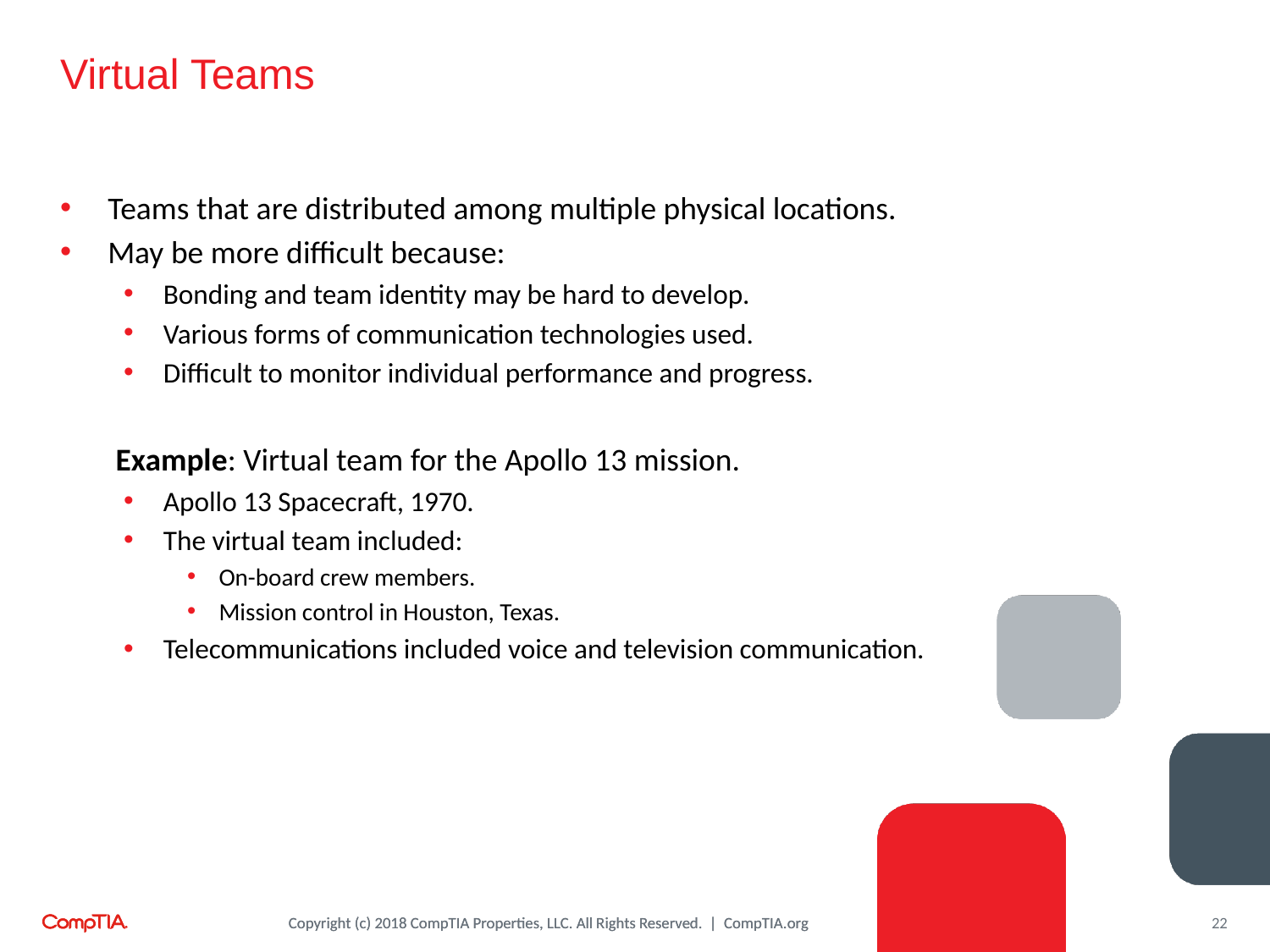

# Virtual Teams
Teams that are distributed among multiple physical locations.
May be more difficult because:
Bonding and team identity may be hard to develop.
Various forms of communication technologies used.
Difficult to monitor individual performance and progress.

Example: Virtual team for the Apollo 13 mission.
Apollo 13 Spacecraft, 1970.
The virtual team included:
On-board crew members.
Mission control in Houston, Texas.
Telecommunications included voice and television communication.

22